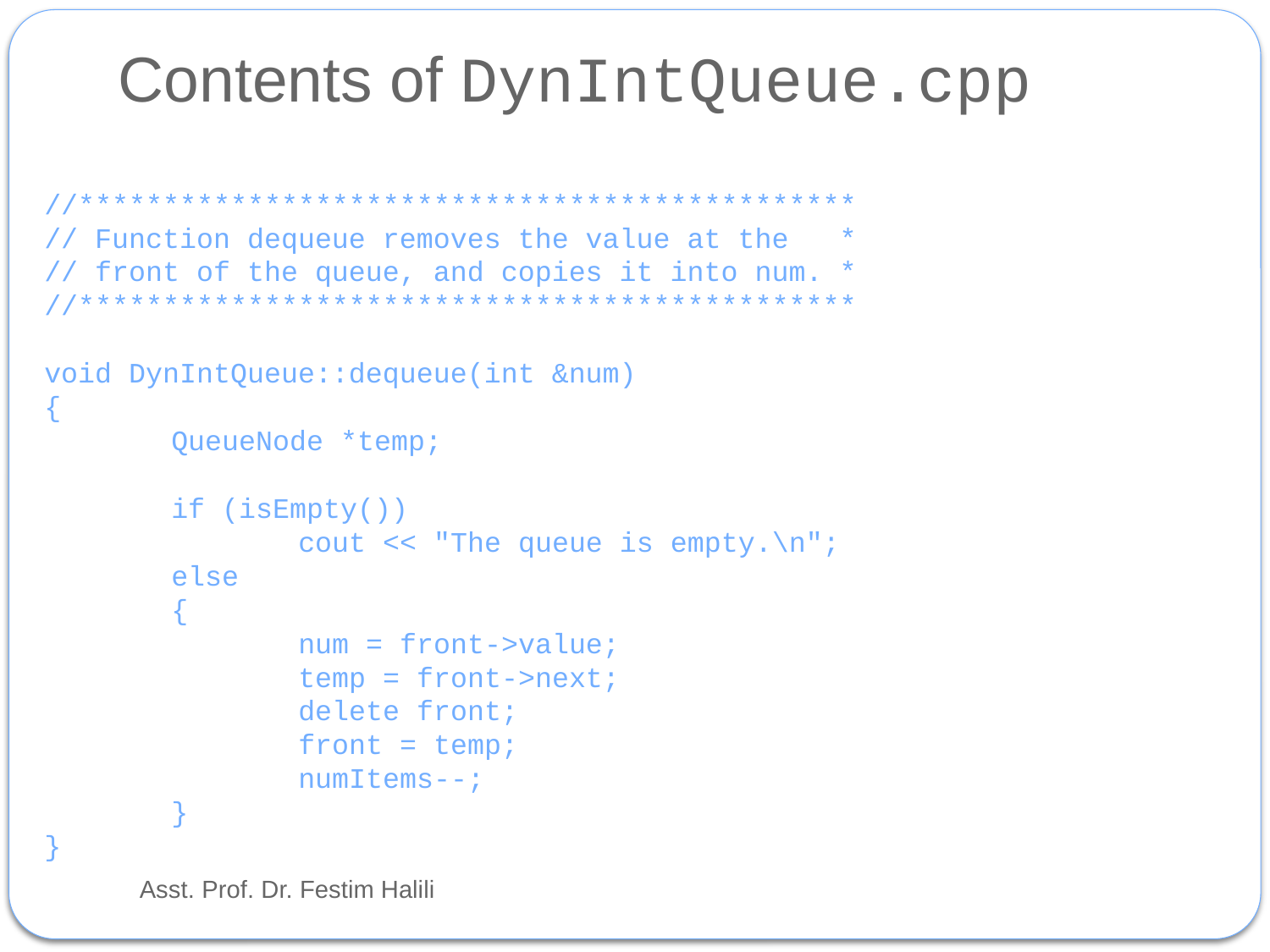

# Contents of DynIntQueue.cpp
//**********************************************
// Function dequeue removes the value at the   *
// front of the queue, and copies it into num. *
//**********************************************
void DynIntQueue::dequeue(int &num)
{
	QueueNode *temp;
	if (isEmpty())
		cout << "The queue is empty.\n";
	else
	{
		num = front->value;
		temp = front->next;
		delete front;
		front = temp;
		numItems--;
	}
}
Asst. Prof. Dr. Festim Halili